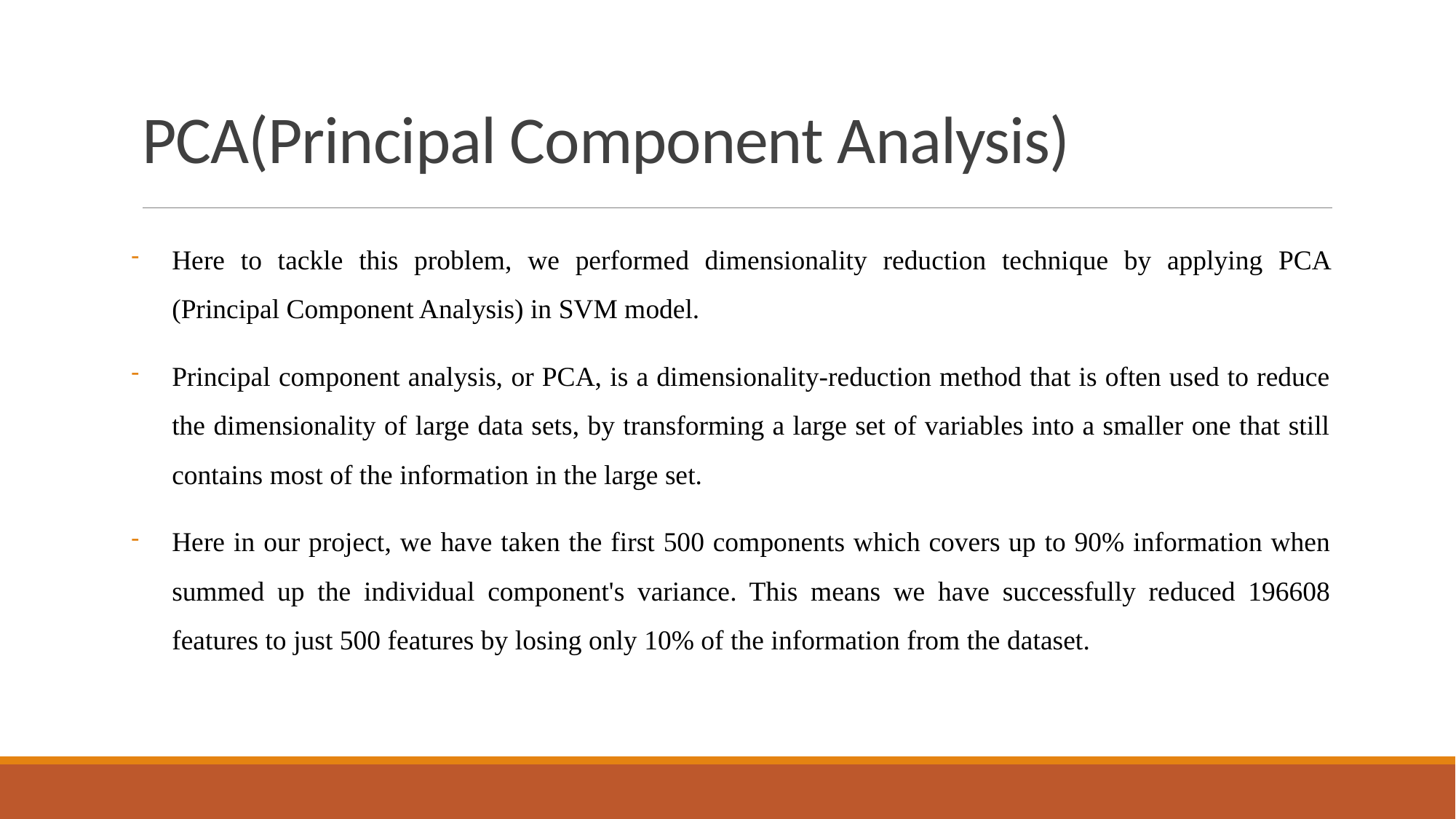

# PCA(Principal Component Analysis)
Here to tackle this problem, we performed dimensionality reduction technique by applying PCA (Principal Component Analysis) in SVM model.
Principal component analysis, or PCA, is a dimensionality-reduction method that is often used to reduce the dimensionality of large data sets, by transforming a large set of variables into a smaller one that still contains most of the information in the large set.
Here in our project, we have taken the first 500 components which covers up to 90% information when summed up the individual component's variance. This means we have successfully reduced 196608 features to just 500 features by losing only 10% of the information from the dataset.